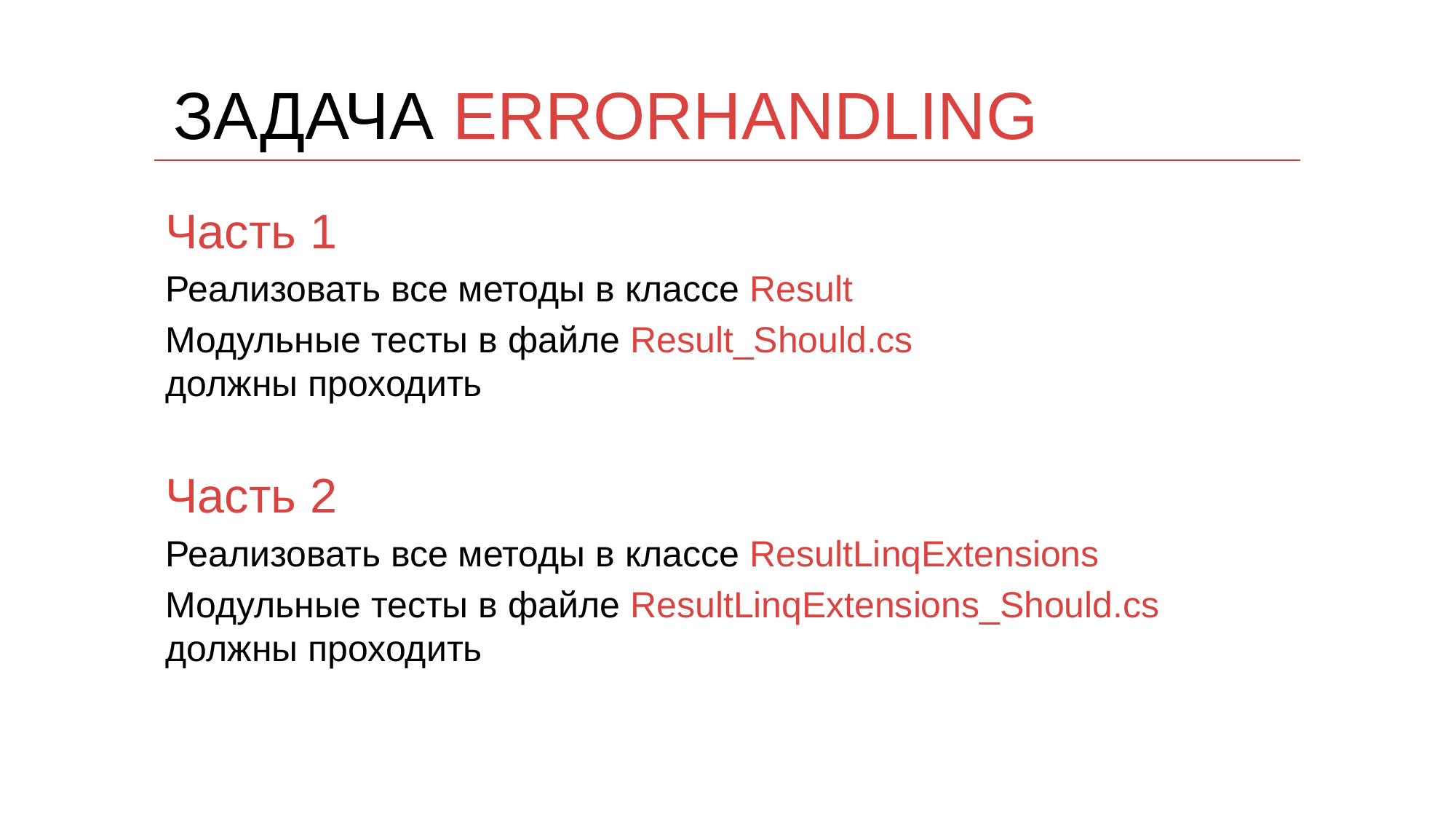

# Задача ErrorHandling
Часть 1
Реализовать все методы в классе Result
Модульные тесты в файле Result_Should.cs
должны проходить

Часть 2
Реализовать все методы в классе ResultLinqExtensions
Модульные тесты в файле ResultLinqExtensions_Should.cs
должны проходить